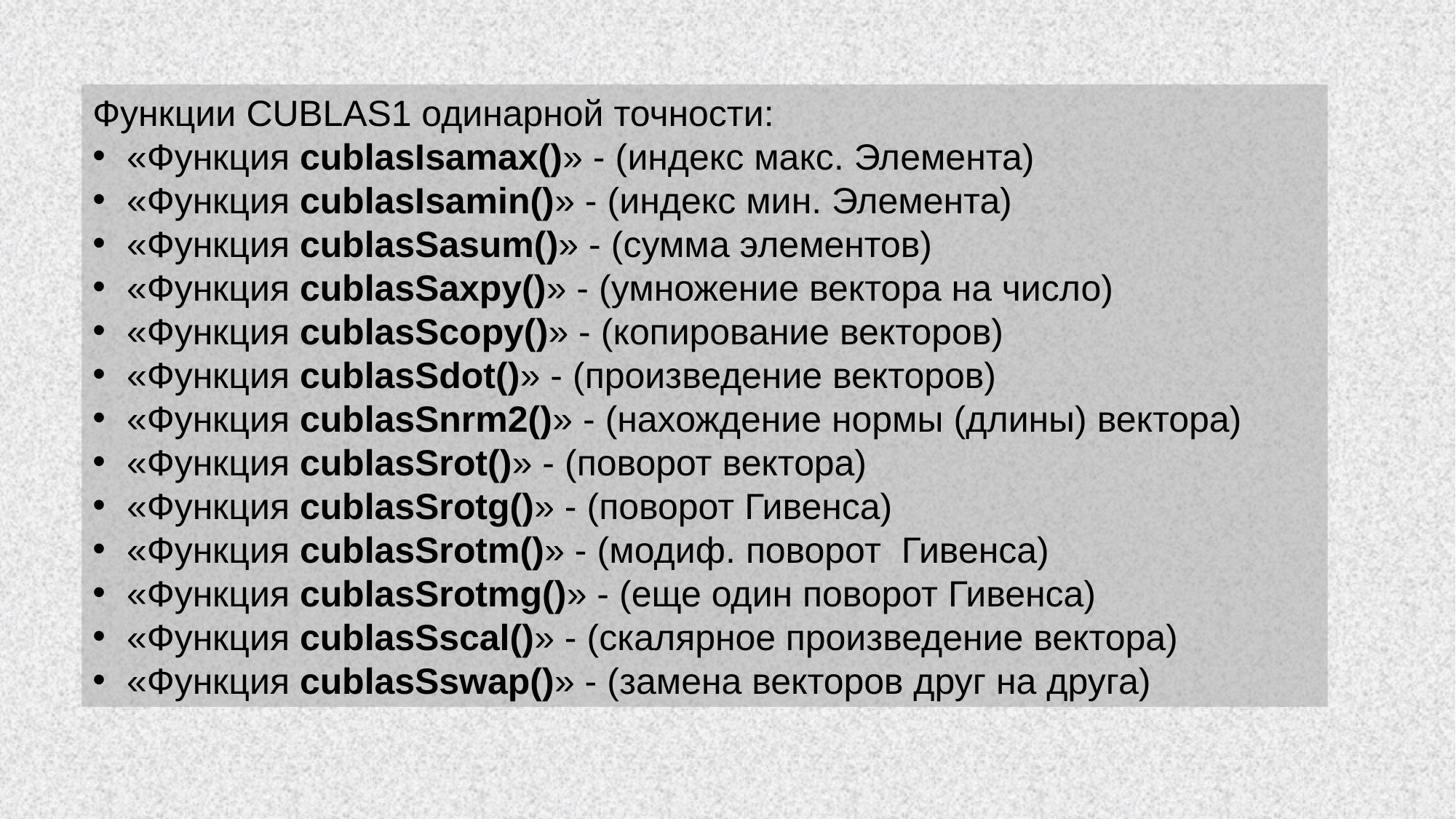

Функции CUBLAS1 одинарной точности:
«Функция cublasIsamax()» - (индекс макс. Элемента)
«Функция cublasIsamin()» - (индекс мин. Элемента)
«Функция cublasSasum()» - (сумма элементов)
«Функция cublasSaxpy()» - (умножение вектора на число)
«Функция cublasScopy()» - (копирование векторов)
«Функция cublasSdot()» - (произведение векторов)
«Функция cublasSnrm2()» - (нахождение нормы (длины) вектора)
«Функция cublasSrot()» - (поворот вектора)
«Функция cublasSrotg()» - (поворот Гивенса)
«Функция cublasSrotm()» - (модиф. поворот  Гивенса)
«Функция cublasSrotmg()» - (еще один поворот Гивенса)
«Функция cublasSscal()» - (скалярное произведение вектора)
«Функция cublasSswap()» - (замена векторов друг на друга)